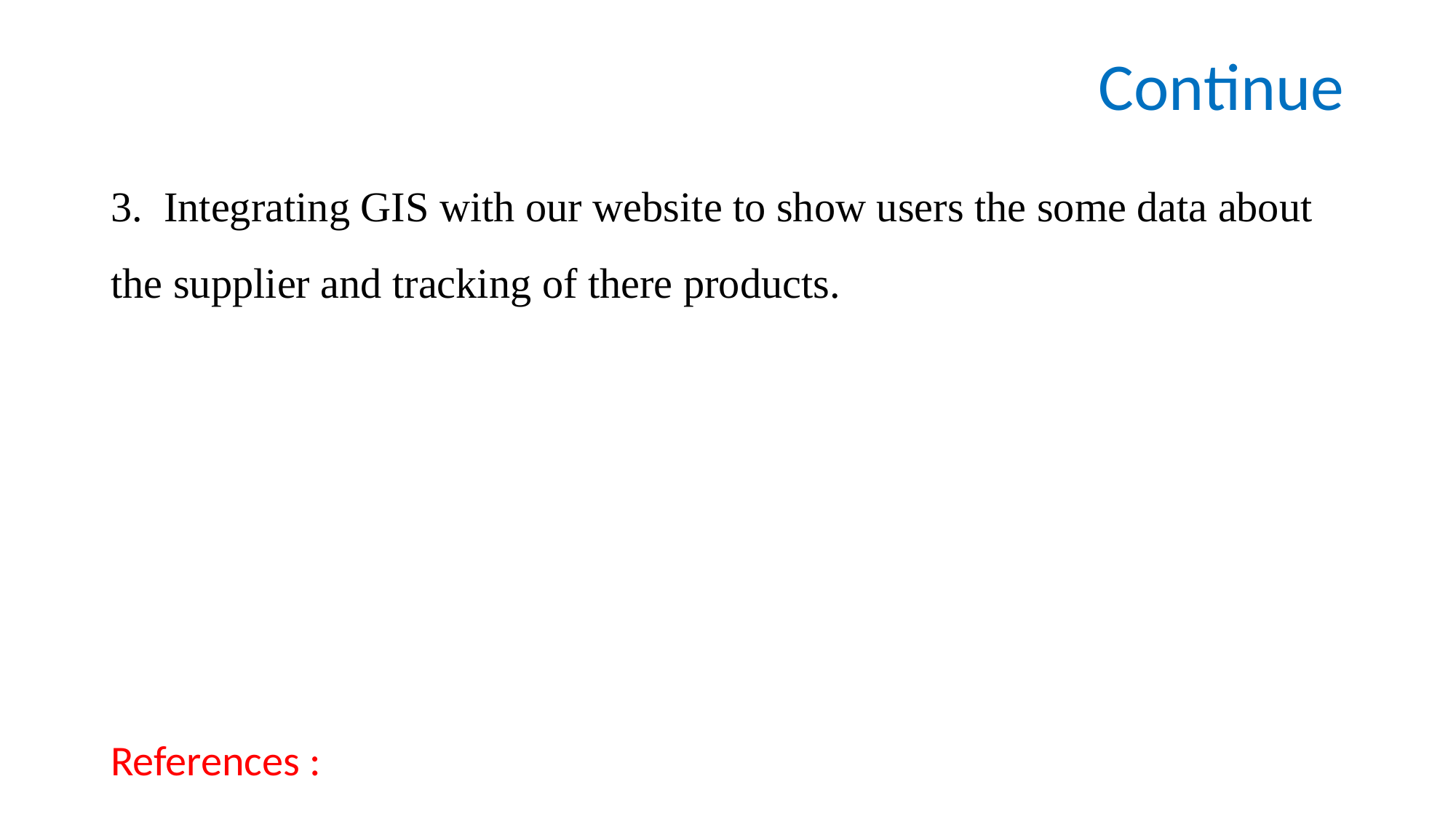

# Continue
3.  Integrating GIS with our website to show users the some data about the supplier and tracking of there products.
References :